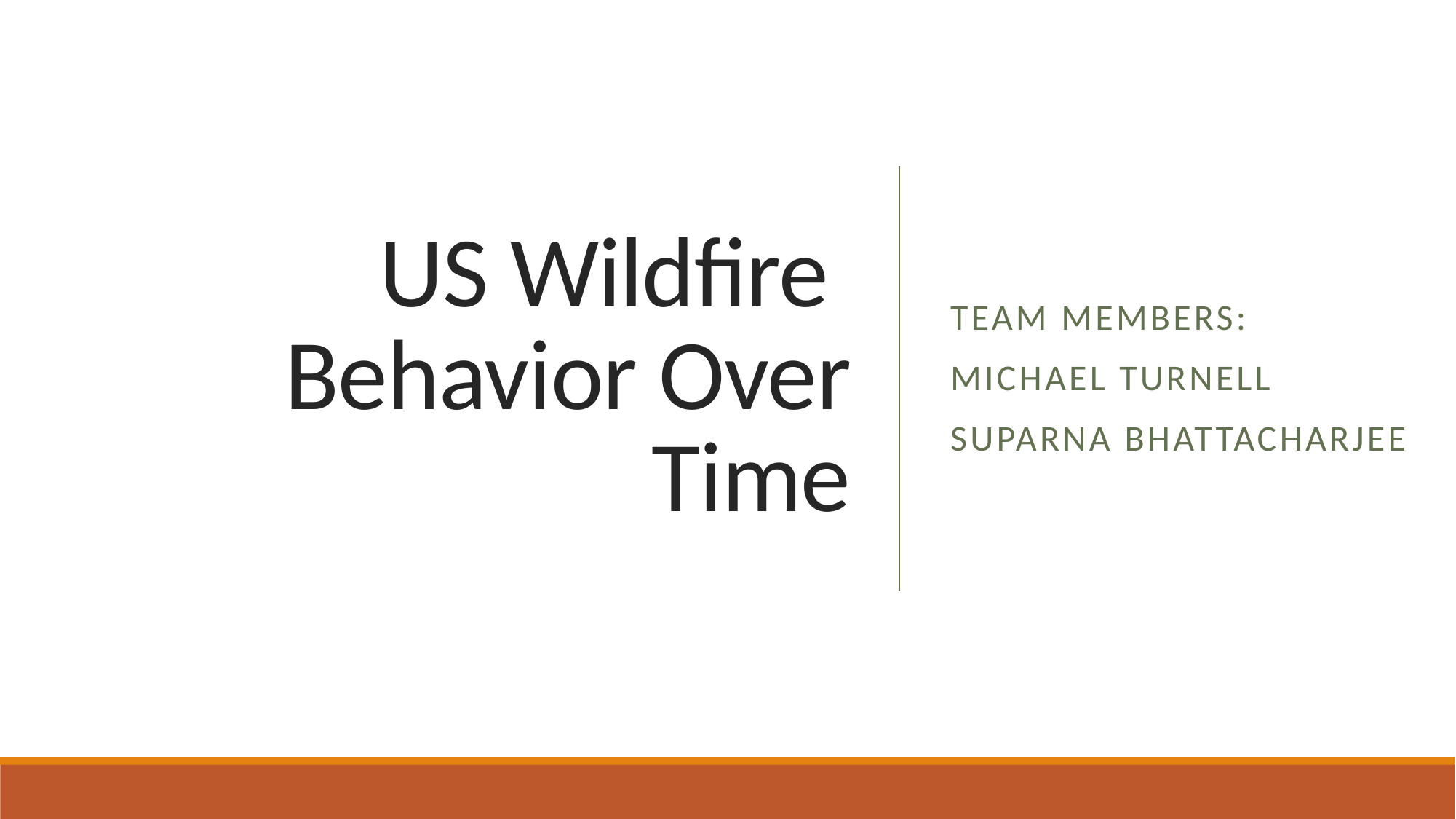

# US Wildfire Behavior Over Time
Team Members:
Michael Turnell
Suparna Bhattacharjee